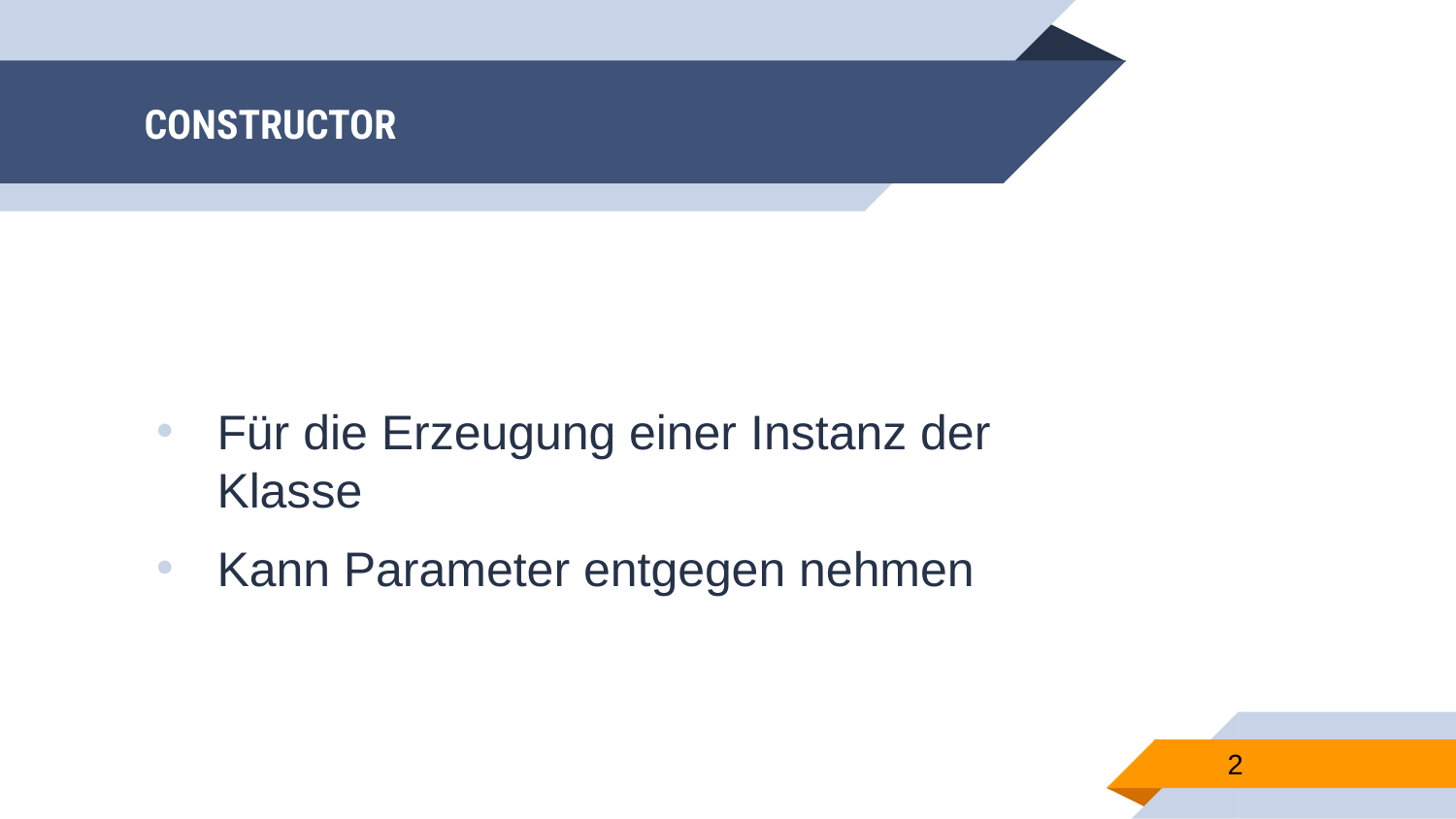

# CONSTRUCTOR
Für die Erzeugung einer Instanz der Klasse
Kann Parameter entgegen nehmen
2